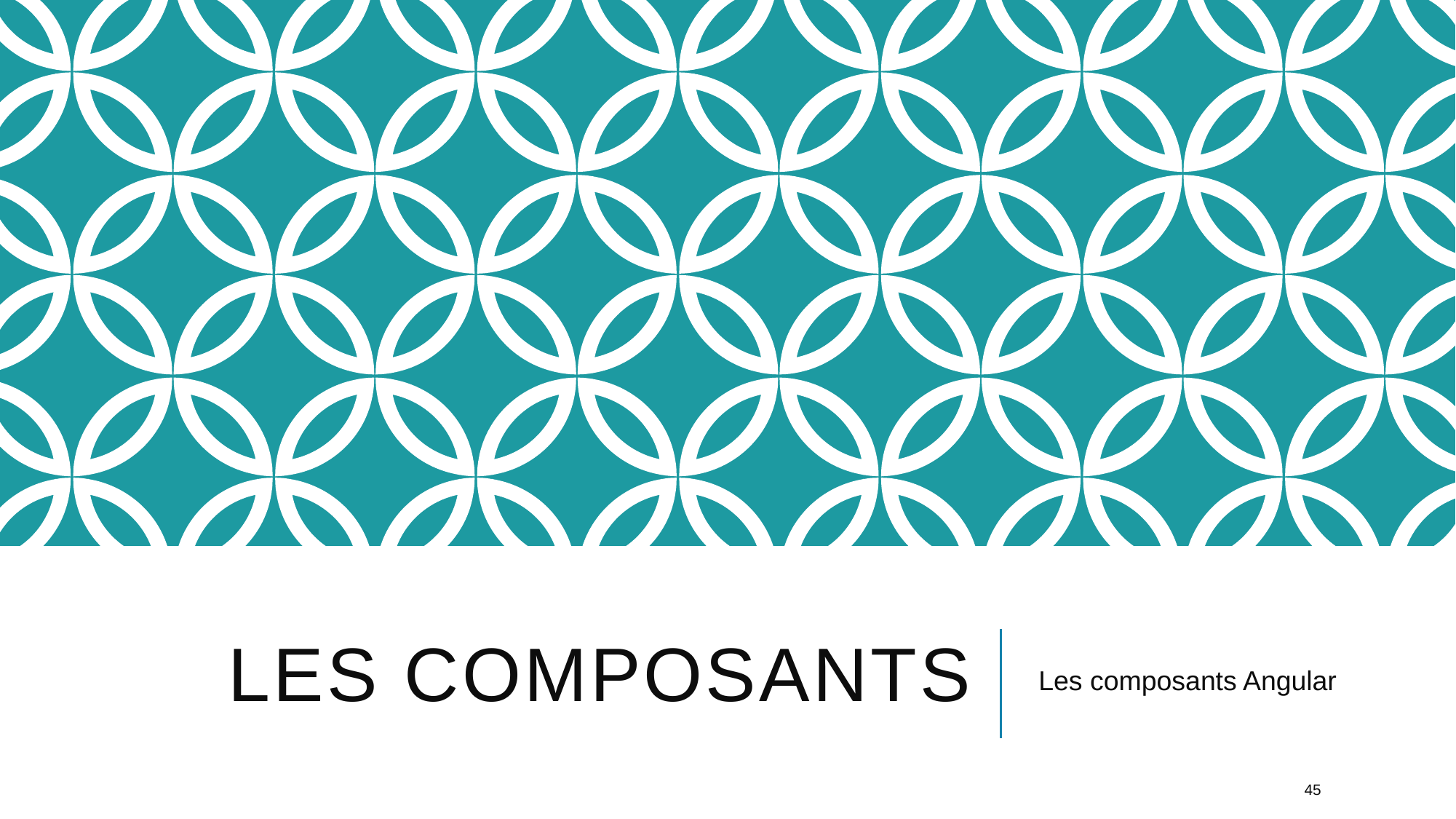

# Les composants
Les composants Angular
45